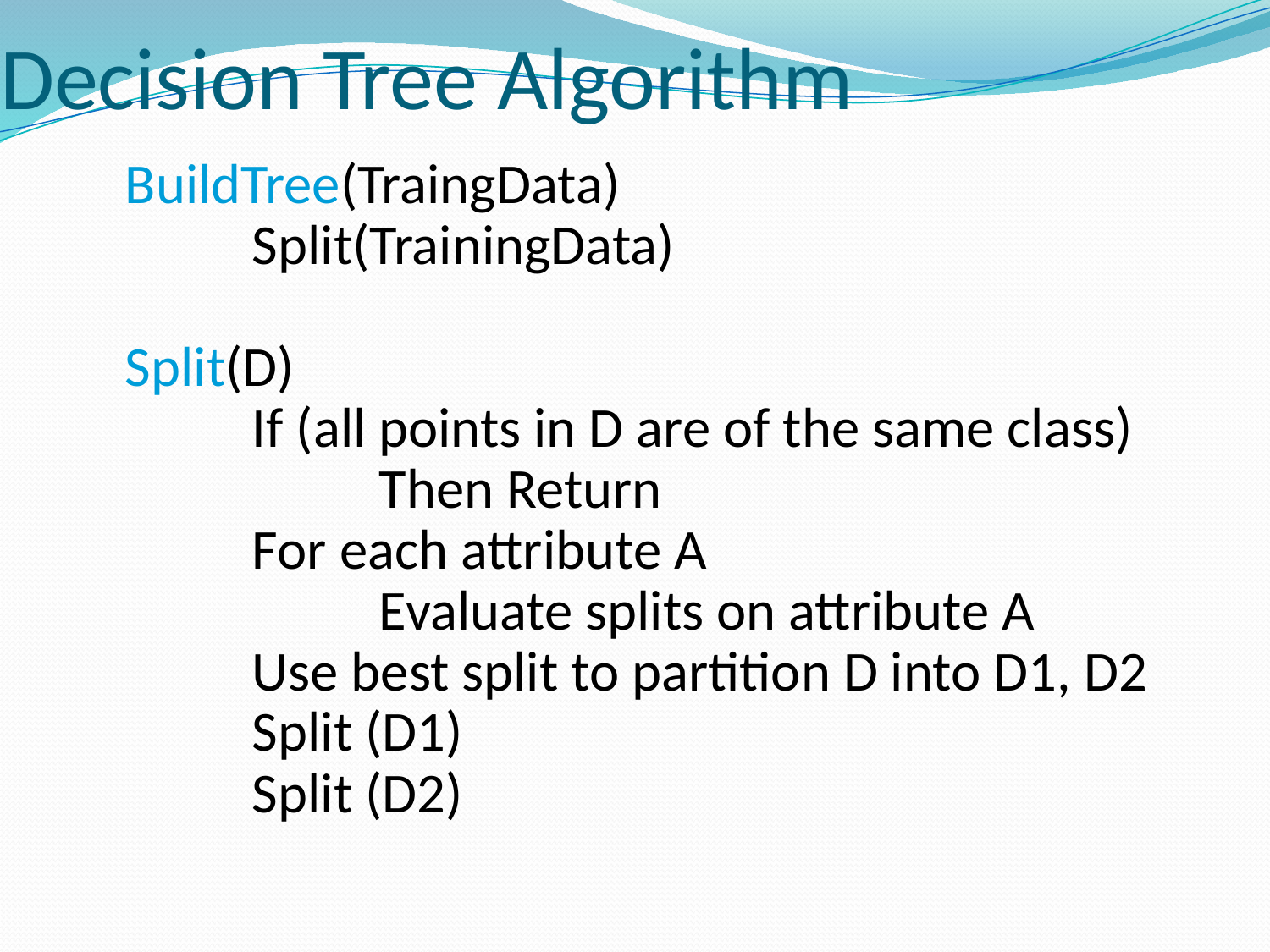

# Decision Tree Algorithm
BuildTree(TraingData)
	Split(TrainingData)

Split(D)
	If (all points in D are of the same class)
		Then Return
	For each attribute A
		Evaluate splits on attribute A
	Use best split to partition D into D1, D2
	Split (D1)
	Split (D2)